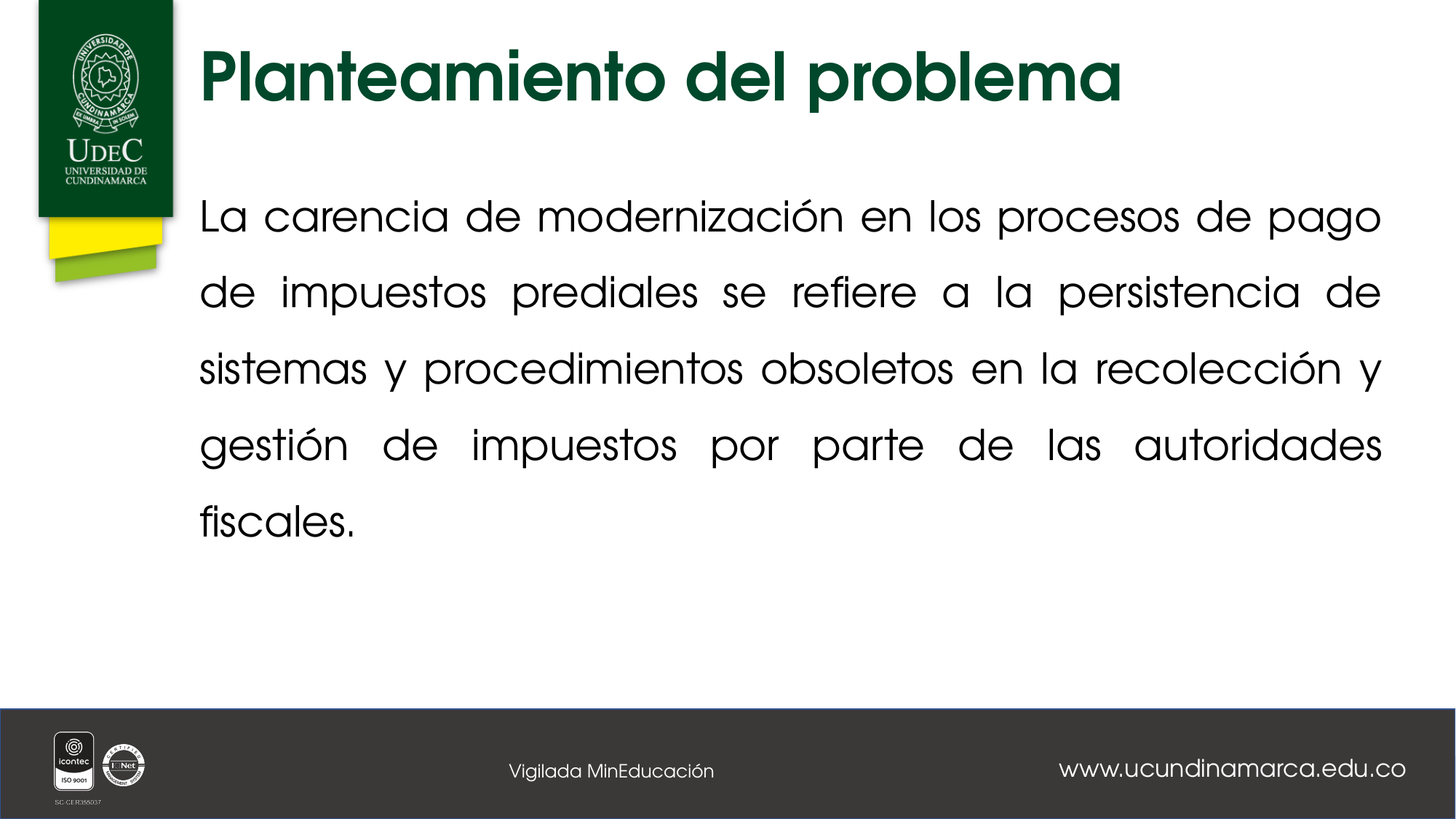

# Planteamiento del problema
La carencia de modernización en los procesos de pago de impuestos prediales se refiere a la persistencia de sistemas y procedimientos obsoletos en la recolección y gestión de impuestos por parte de las autoridades fiscales.